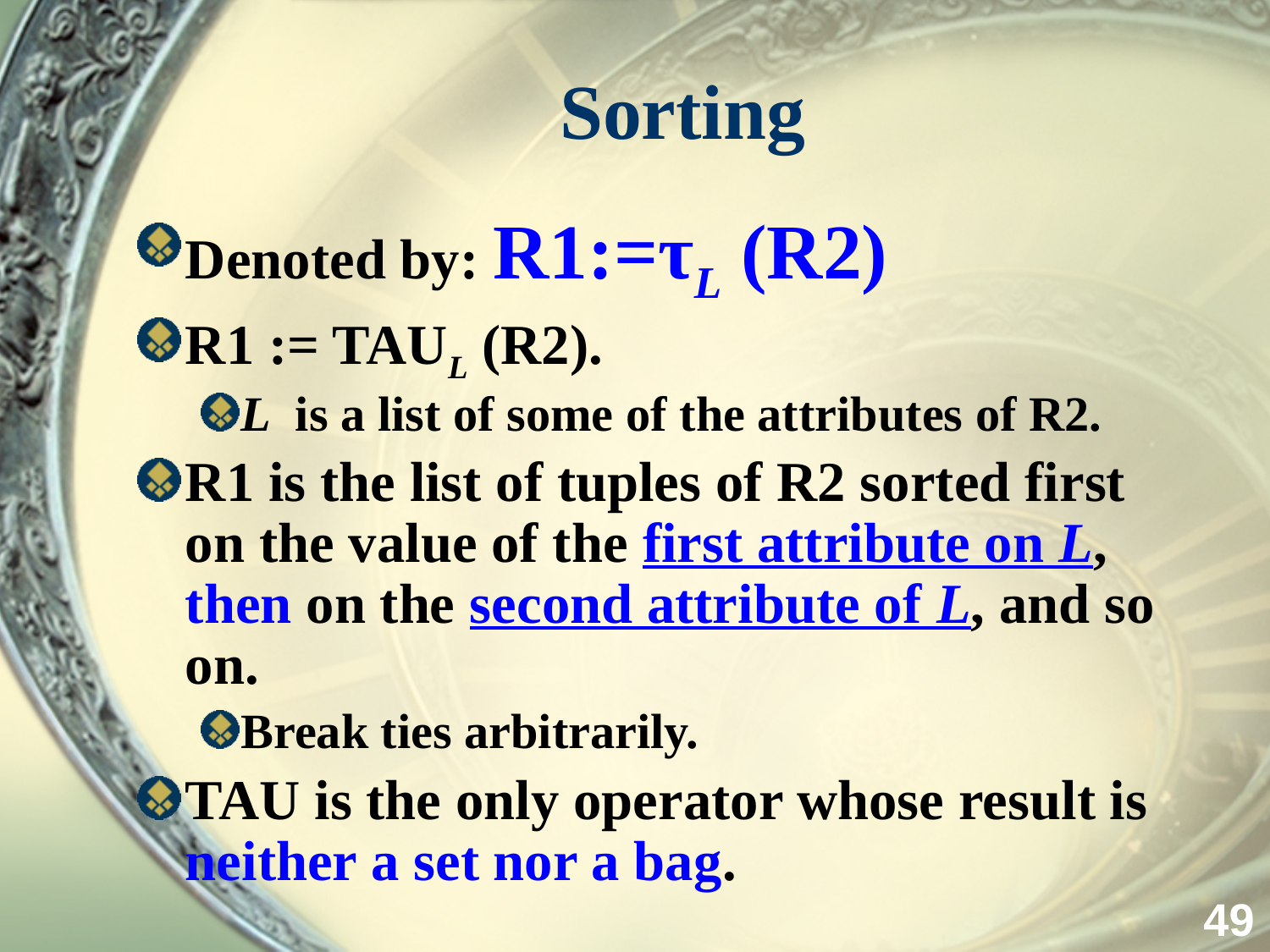

# Sorting
Denoted by: R1:=τL (R2)
R1 := TAUL (R2).
L  is a list of some of the attributes of R2.
R1 is the list of tuples of R2 sorted first on the value of the first attribute on L, then on the second attribute of L, and so on.
Break ties arbitrarily.
TAU is the only operator whose result is neither a set nor a bag.
49